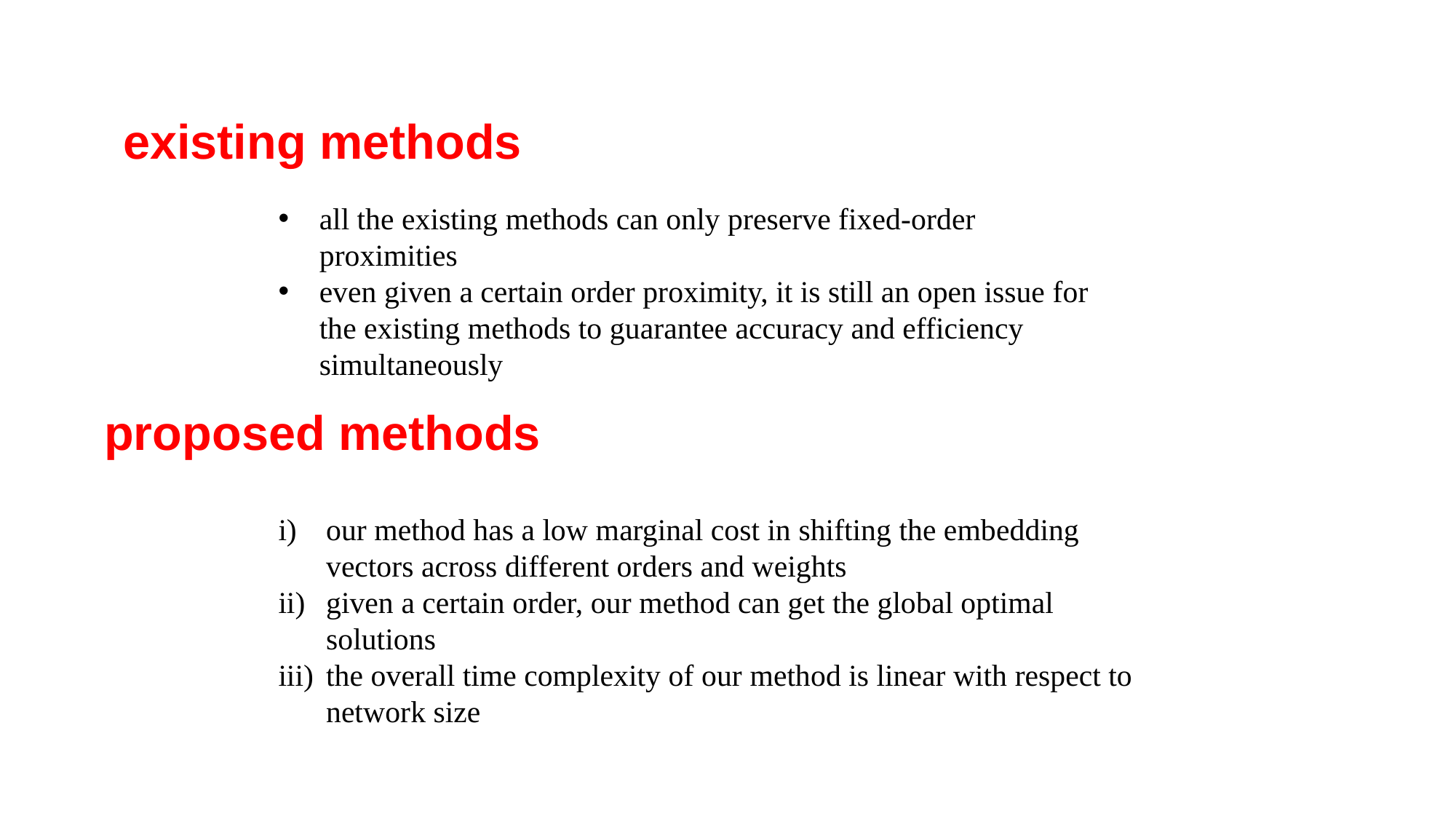

existing methods
all the existing methods can only preserve fixed-order proximities
even given a certain order proximity, it is still an open issue for the existing methods to guarantee accuracy and efficiency simultaneously

proposed methods
our method has a low marginal cost in shifting the embedding vectors across different orders and weights
given a certain order, our method can get the global optimal solutions
the overall time complexity of our method is linear with respect to network size